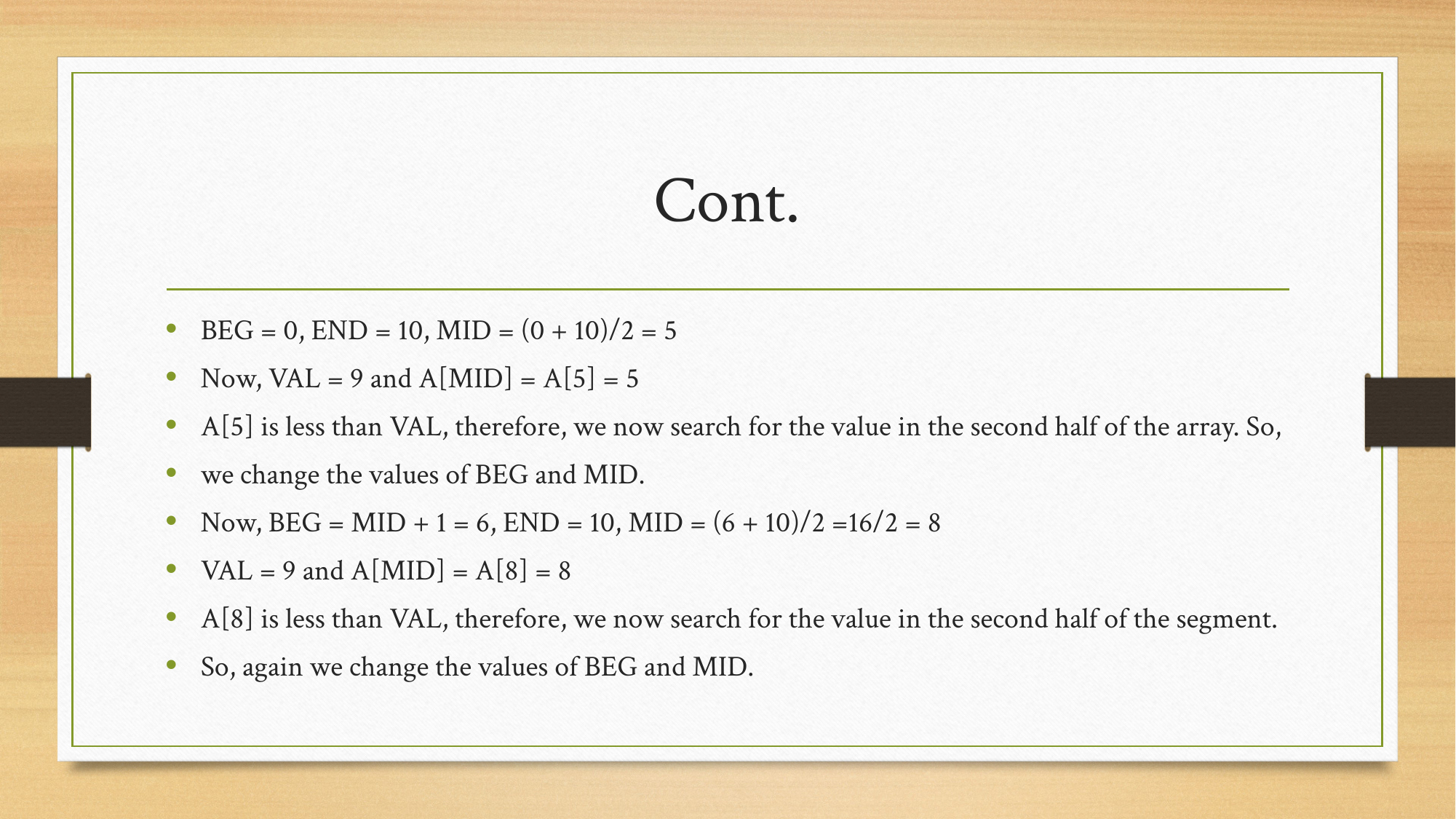

# Cont.
BEG = 0, END = 10, MID = (0 + 10)/2 = 5
Now, VAL = 9 and A[MID] = A[5] = 5
A[5] is less than VAL, therefore, we now search for the value in the second half of the array. So,
we change the values of BEG and MID.
Now, BEG = MID + 1 = 6, END = 10, MID = (6 + 10)/2 =16/2 = 8
VAL = 9 and A[MID] = A[8] = 8
A[8] is less than VAL, therefore, we now search for the value in the second half of the segment.
So, again we change the values of BEG and MID.